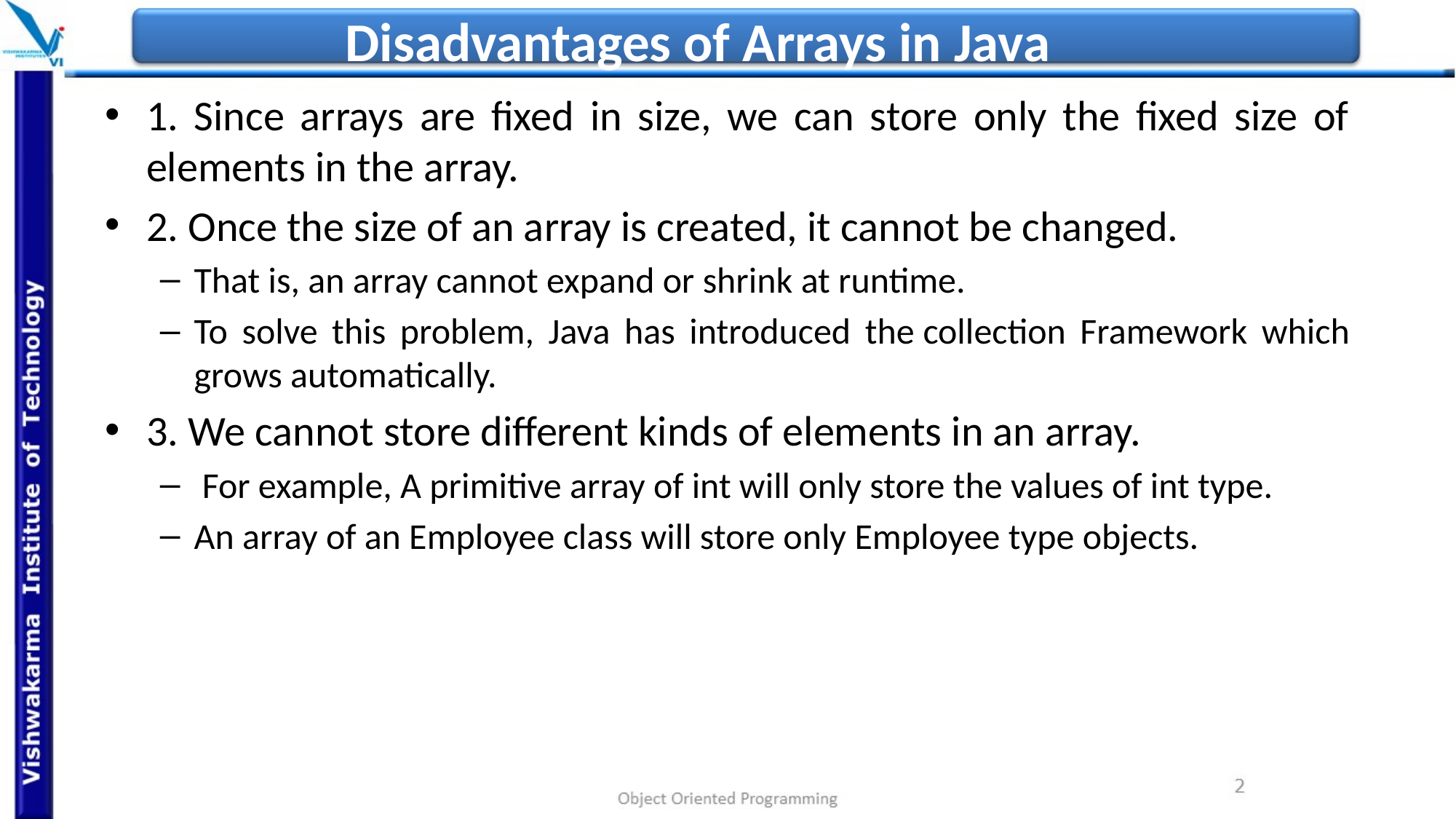

# Disadvantages of Arrays in Java
1. Since arrays are fixed in size, we can store only the fixed size of elements in the array.
2. Once the size of an array is created, it cannot be changed.
That is, an array cannot expand or shrink at runtime.
To solve this problem, Java has introduced the collection Framework which grows automatically.
3. We cannot store different kinds of elements in an array.
 For example, A primitive array of int will only store the values of int type.
An array of an Employee class will store only Employee type objects.